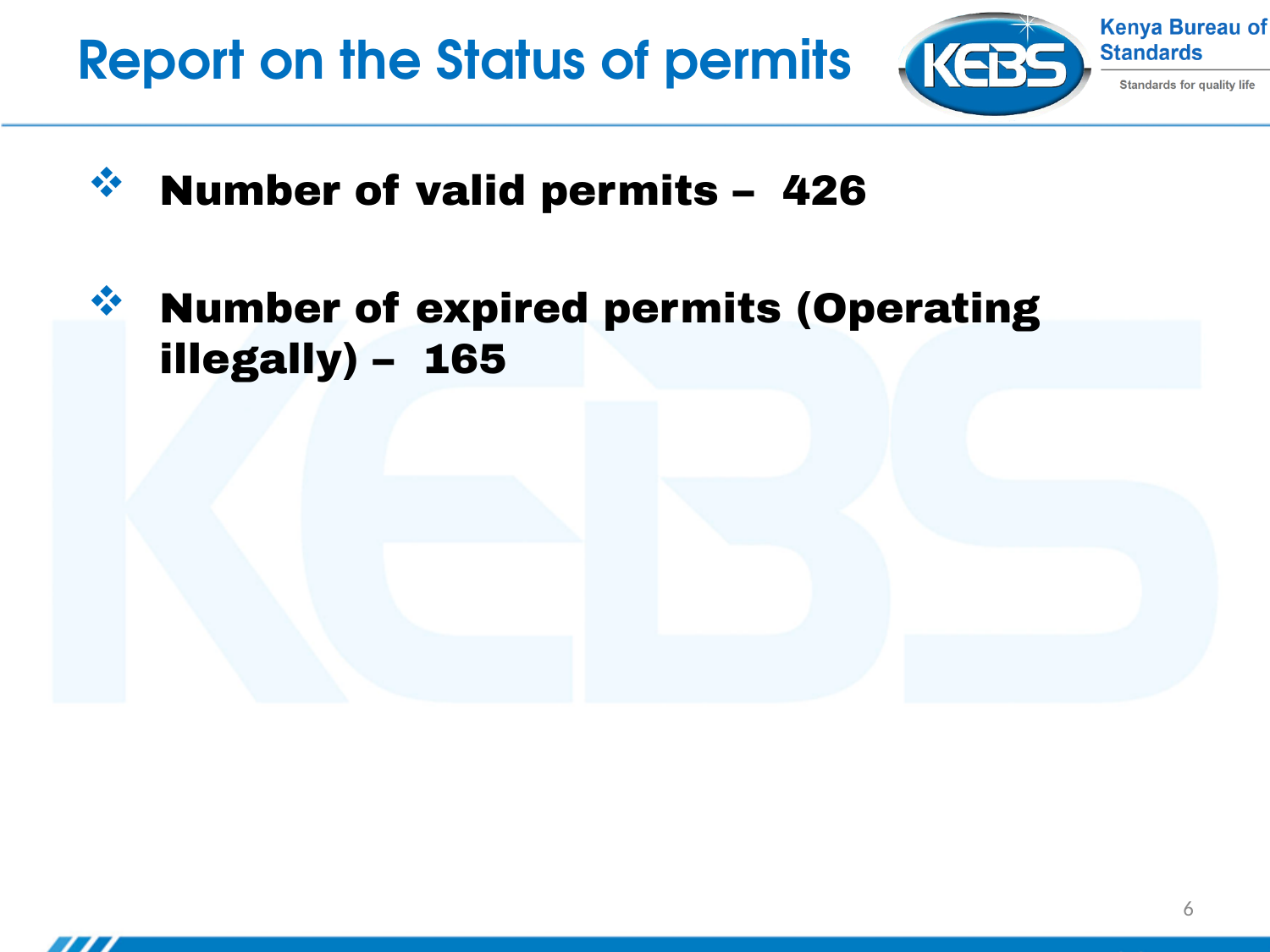

# Report on the Status of permits
Number of valid permits –  426

Number of expired permits (Operating illegally) –  165

6